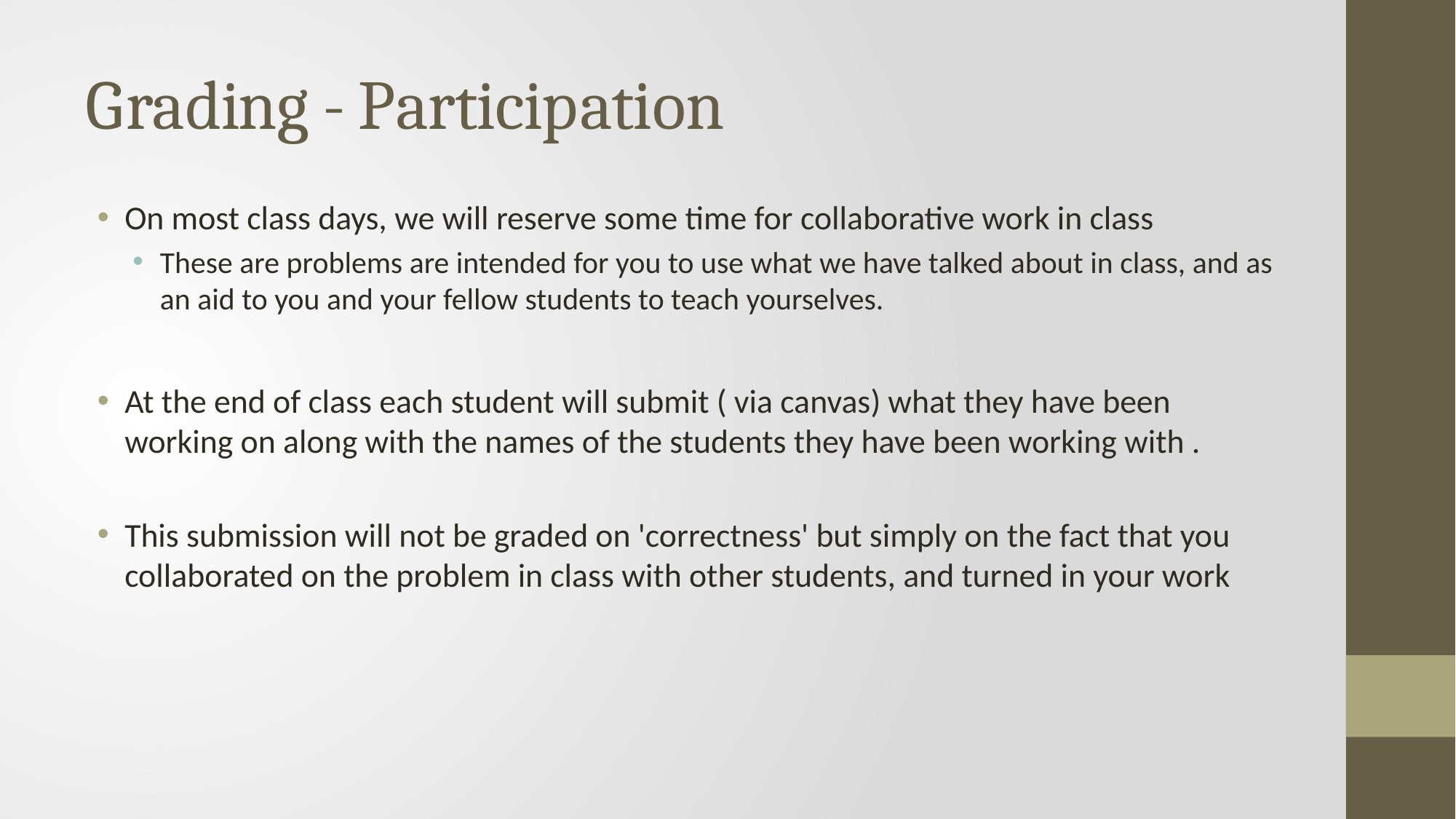

# Grading - Participation
On most class days, we will reserve some time for collaborative work in class
These are problems are intended for you to use what we have talked about in class, and as an aid to you and your fellow students to teach yourselves.

At the end of class each student will submit ( via canvas) what they have been working on along with the names of the students they have been working with .

This submission will not be graded on 'correctness' but simply on the fact that you collaborated on the problem in class with other students, and turned in your work